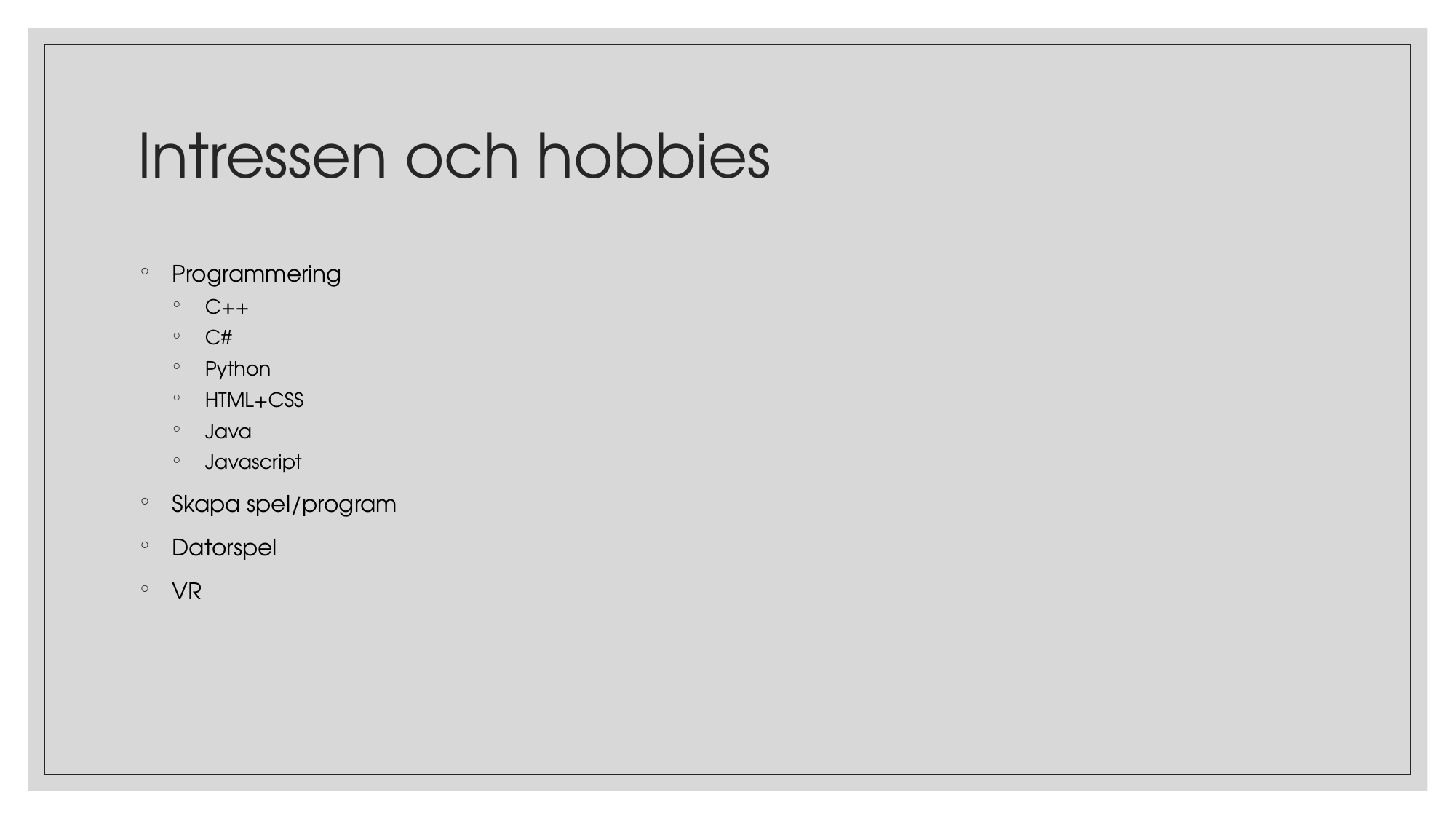

# Intressen och hobbies
Programmering
C++
C#
Python
HTML+CSS
Java
Javascript
Skapa spel/program
Datorspel
VR